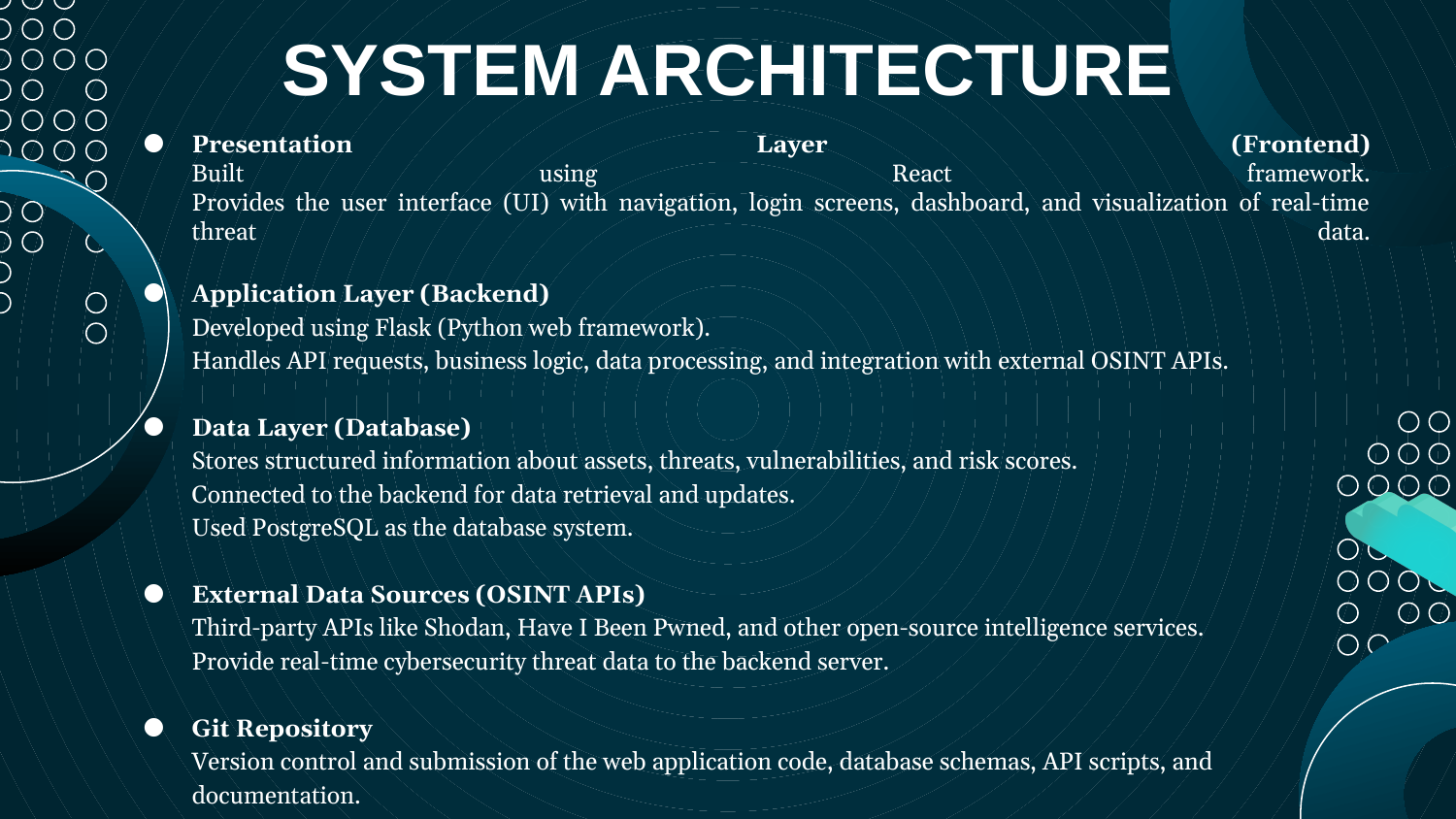

# SYSTEM ARCHITECTURE
Presentation Layer (Frontend)
Built using React framework.
Provides the user interface (UI) with navigation, login screens, dashboard, and visualization of real-time threat data.
Application Layer (Backend)
Developed using Flask (Python web framework).
Handles API requests, business logic, data processing, and integration with external OSINT APIs.
Data Layer (Database)
Stores structured information about assets, threats, vulnerabilities, and risk scores.
Connected to the backend for data retrieval and updates.
Used PostgreSQL as the database system.
External Data Sources (OSINT APIs)
Third-party APIs like Shodan, Have I Been Pwned, and other open-source intelligence services.
Provide real-time cybersecurity threat data to the backend server.
Git Repository
Version control and submission of the web application code, database schemas, API scripts, and documentation.